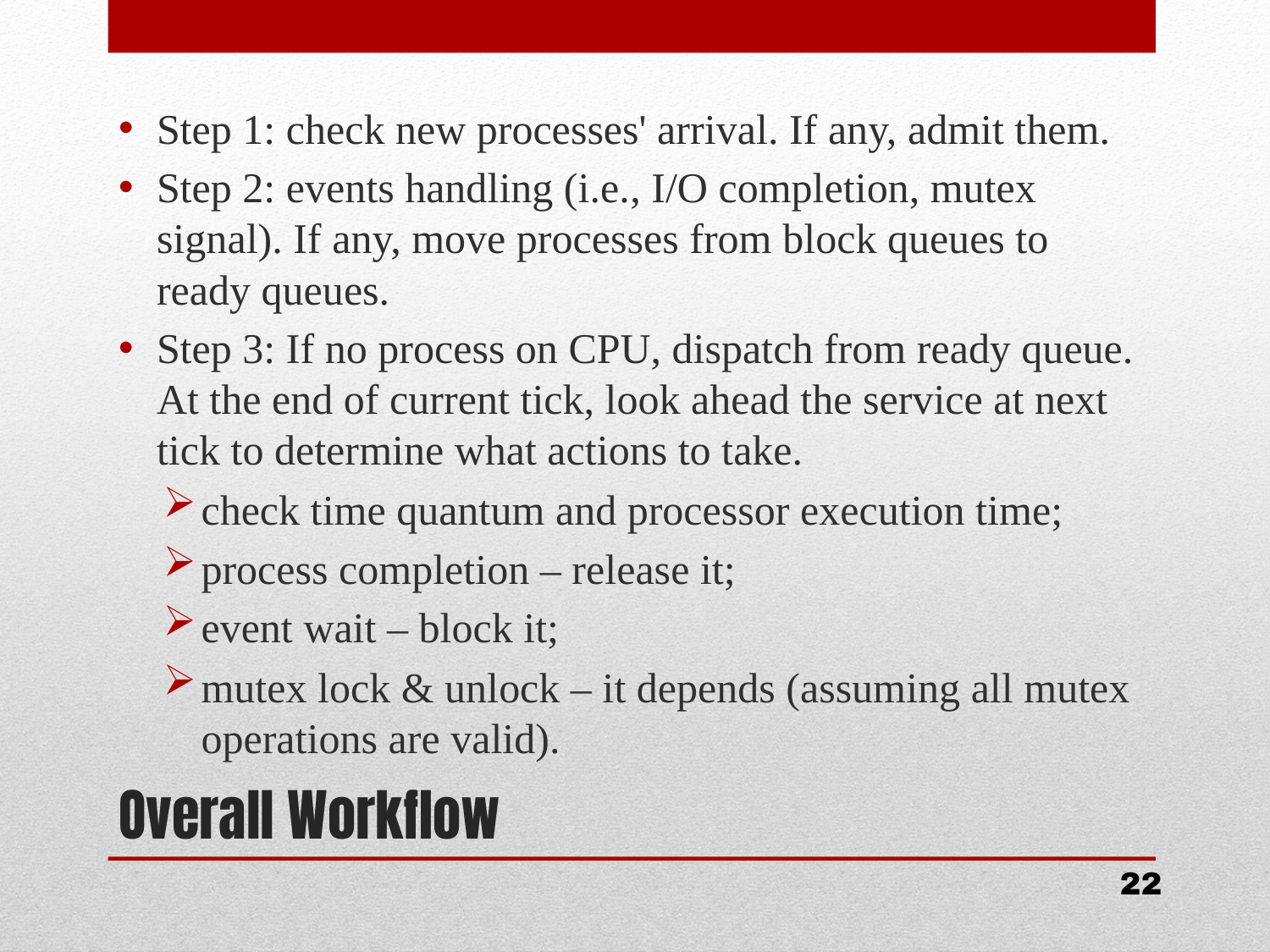

Step 1: check new processes' arrival. If any, admit them.
Step 2: events handling (i.e., I/O completion, mutex signal). If any, move processes from block queues to ready queues.
Step 3: If no process on CPU, dispatch from ready queue. At the end of current tick, look ahead the service at next tick to determine what actions to take.
check time quantum and processor execution time;
process completion – release it;
event wait – block it;
mutex lock & unlock – it depends (assuming all mutex operations are valid).

# Overall Workflow